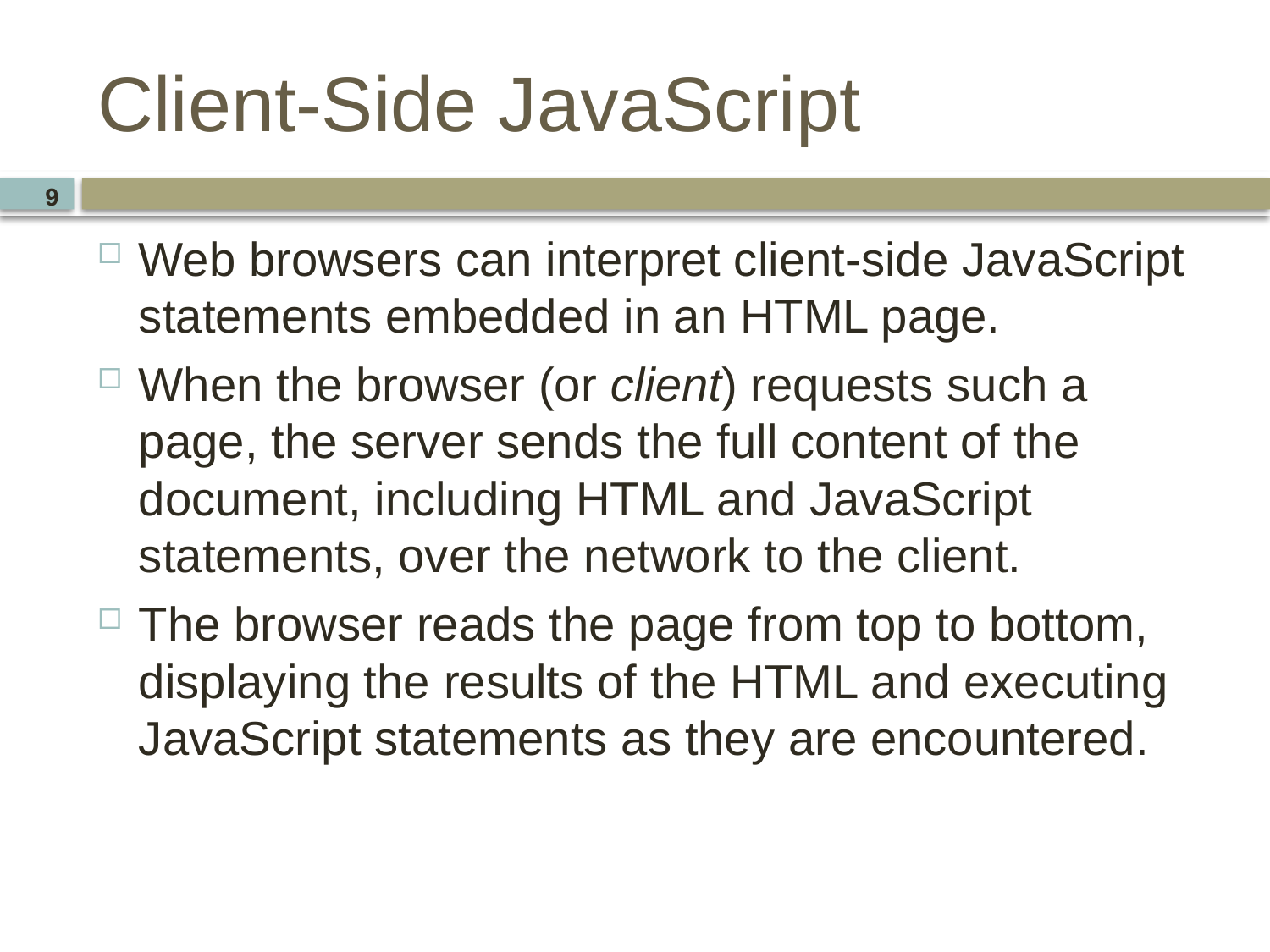

# Client-Side JavaScript
9
Web browsers can interpret client-side JavaScript statements embedded in an HTML page.
When the browser (or client) requests such a page, the server sends the full content of the document, including HTML and JavaScript statements, over the network to the client.
The browser reads the page from top to bottom, displaying the results of the HTML and executing JavaScript statements as they are encountered.